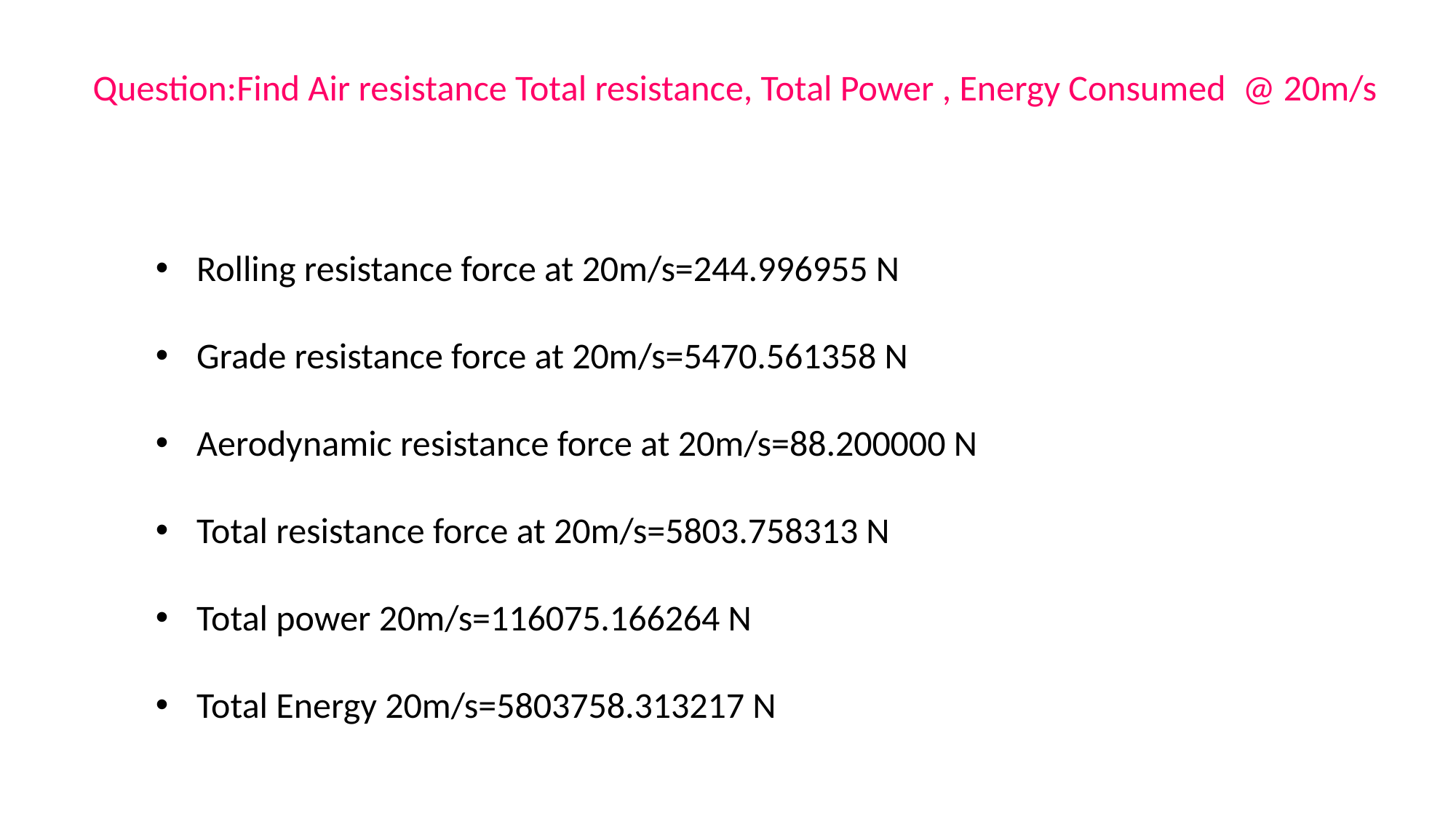

Question:Find Air resistance Total resistance, Total Power , Energy Consumed  @ 20m/s

Rolling resistance force at 20m/s=244.996955 N

Grade resistance force at 20m/s=5470.561358 N

Aerodynamic resistance force at 20m/s=88.200000 N

Total resistance force at 20m/s=5803.758313 N

Total power 20m/s=116075.166264 N

Total Energy 20m/s=5803758.313217 N